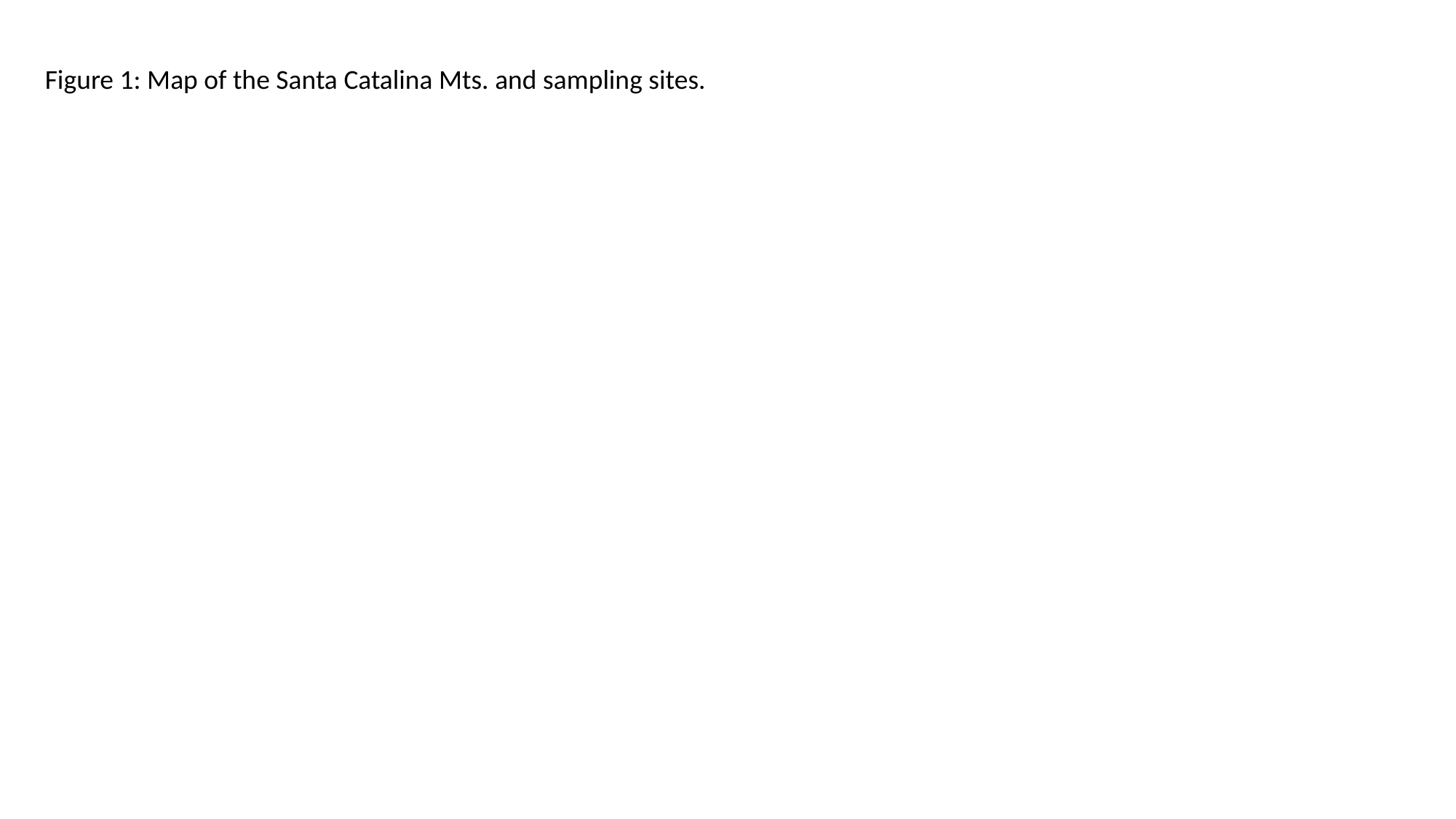

Figure 1: Map of the Santa Catalina Mts. and sampling sites.